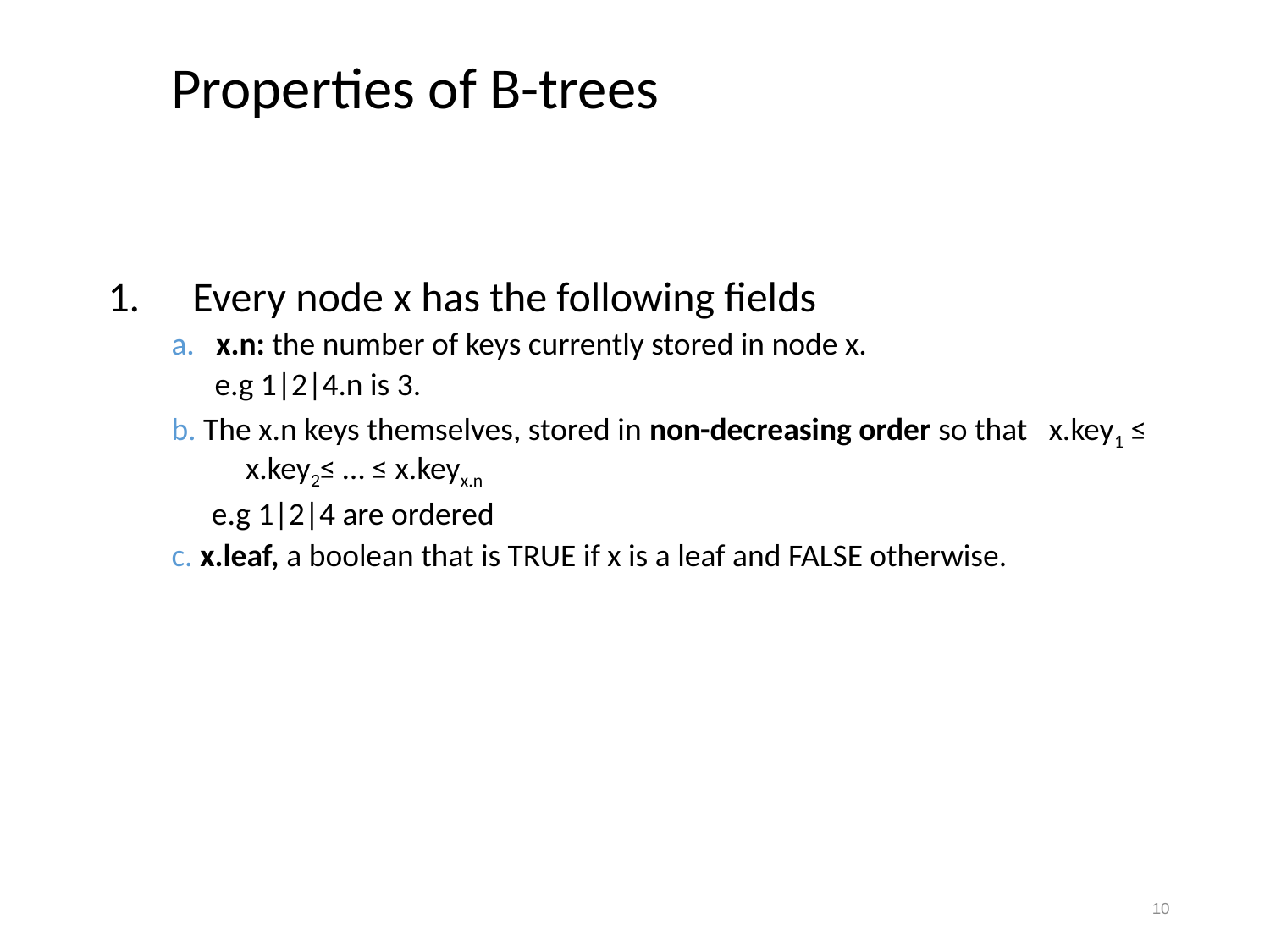

# Properties of B-trees

Every node x has the following fields
a.   x.n: the number of keys currently stored in node x.
      e.g 1|2|4.n is 3.
b. The x.n keys themselves, stored in non-decreasing order so that   x.key1 ≤ x.key2≤ … ≤ x.keyx.n
      e.g 1|2|4 are ordered
c. x.leaf, a boolean that is TRUE if x is a leaf and FALSE otherwise.

10